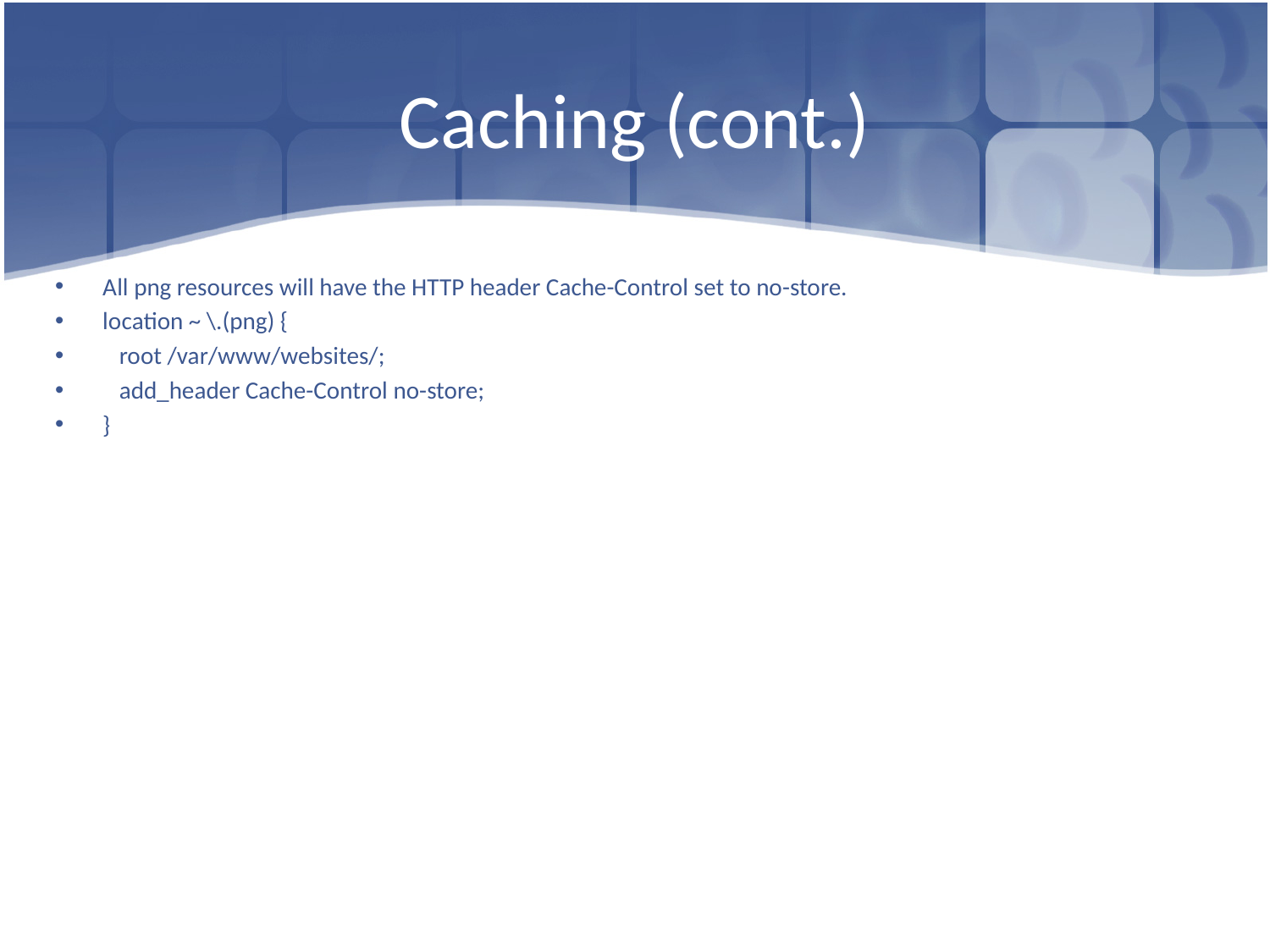

# Caching (cont.)
All png resources will have the HTTP header Cache-Control set to no-store.
location ~ \.(png) {
   root /var/www/websites/;
   add_header Cache-Control no-store;
}